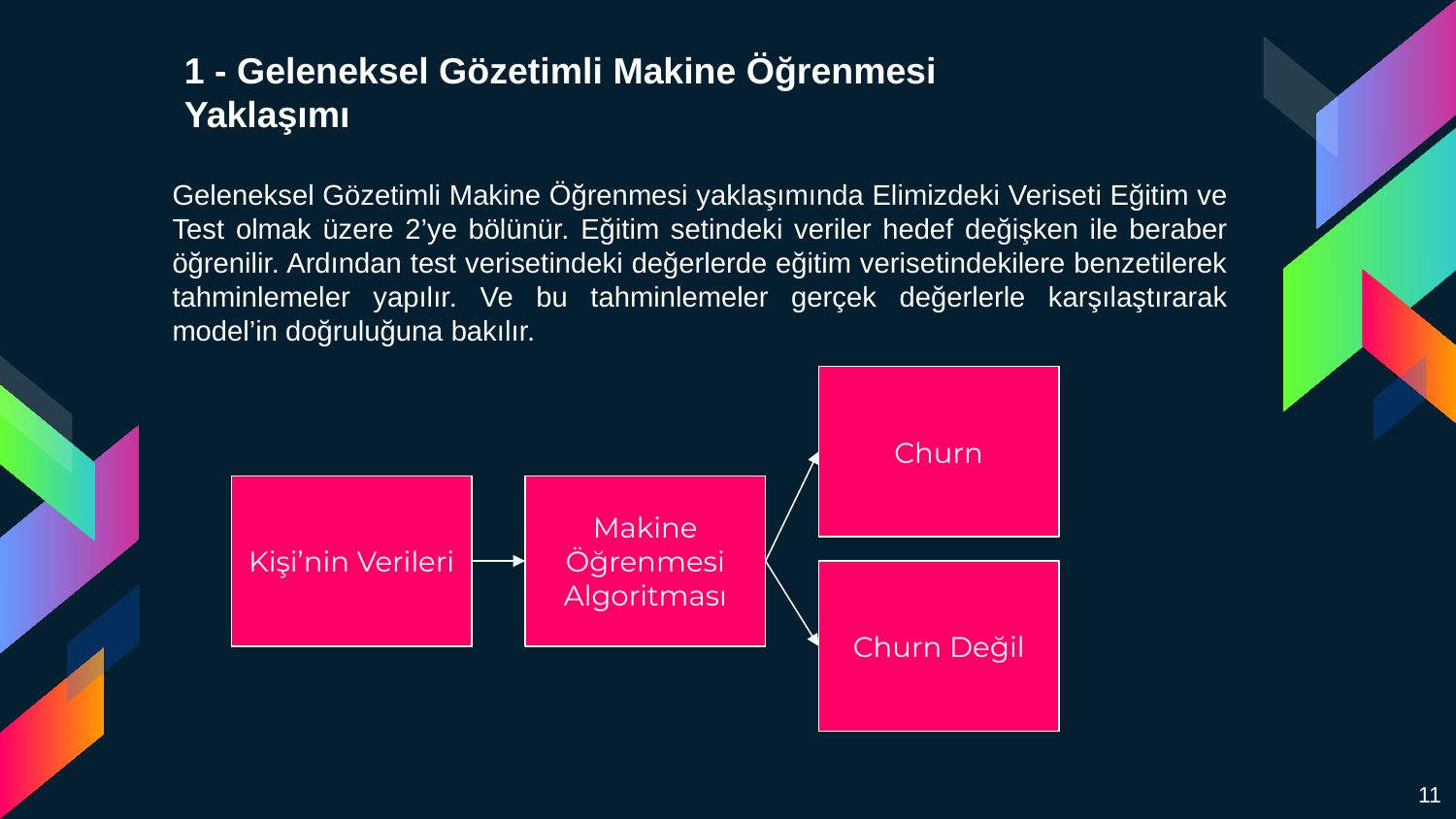

1 - Geleneksel Gözetimli Makine Öğrenmesi Yaklaşımı
Geleneksel Gözetimli Makine Öğrenmesi yaklaşımında Elimizdeki Veriseti Eğitim ve Test olmak üzere 2’ye bölünür. Eğitim setindeki veriler hedef değişken ile beraber öğrenilir. Ardından test verisetindeki değerlerde eğitim verisetindekilere benzetilerek tahminlemeler yapılır. Ve bu tahminlemeler gerçek değerlerle karşılaştırarak model’in doğruluğuna bakılır.
Churn
Kişi’nin Verileri
Kişi’nin Verileri
Makine Öğrenmesi Algoritması

Churn Değil
11